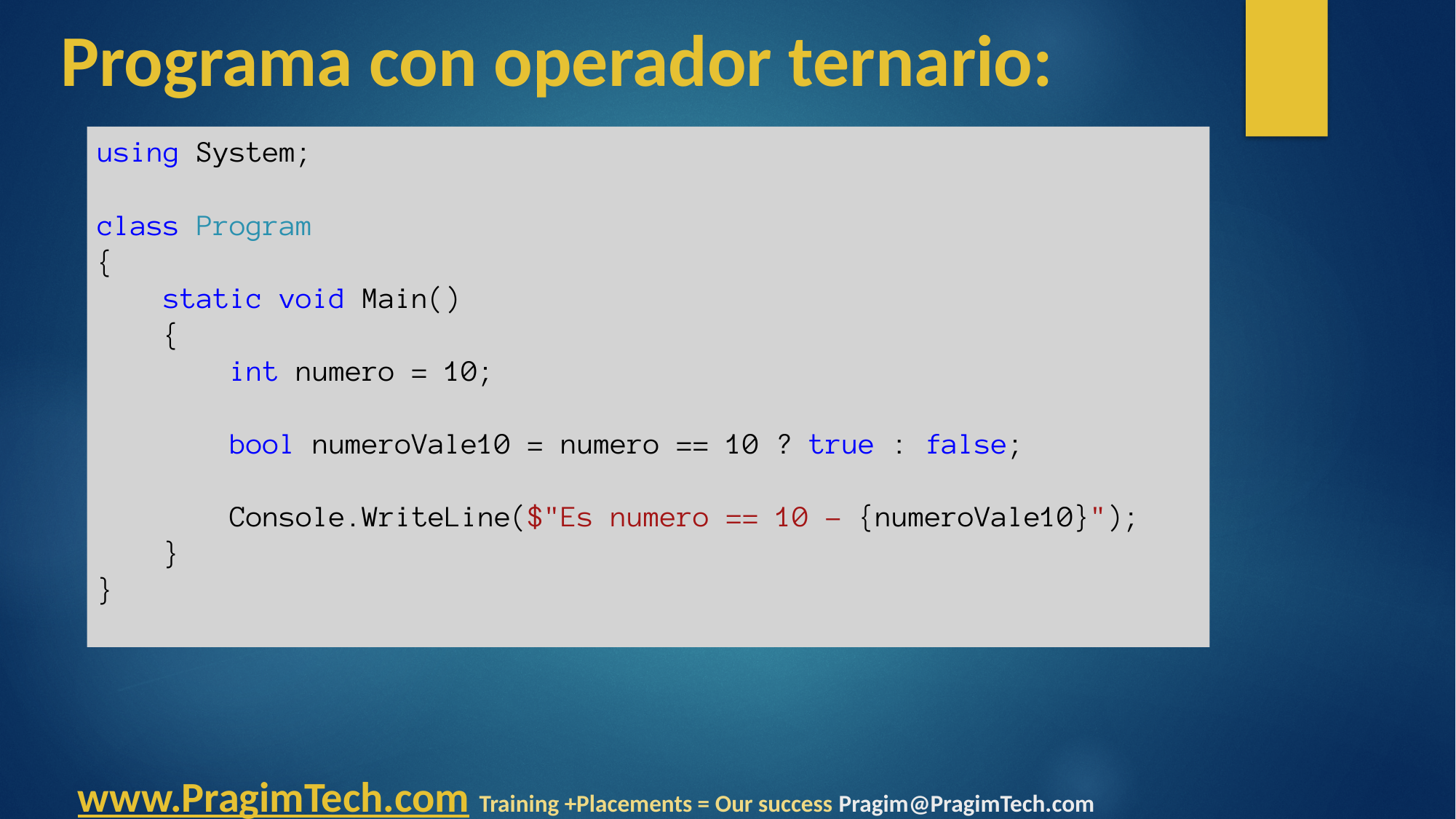

# Programa con operador ternario:
using System;

class Program
{
    static void Main()
    {
        int numero = 10;

        bool numeroVale10 = numero == 10 ? true : false;

        Console.WriteLine($"Es numero == 10 - {numeroVale10}");
    }
}

www.PragimTech.com Training +Placements = Our success Pragim@PragimTech.com